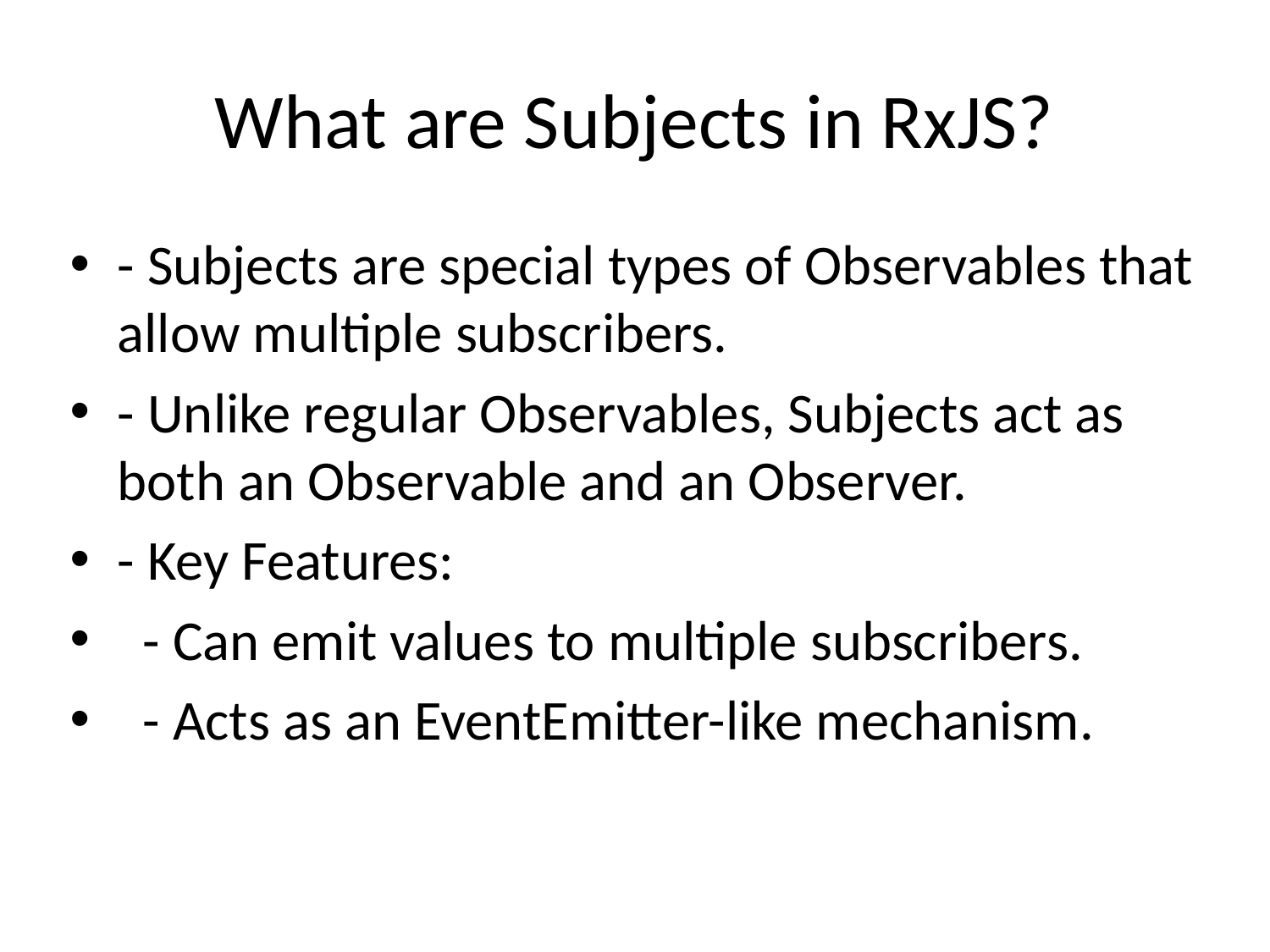

# What are Subjects in RxJS?
- Subjects are special types of Observables that allow multiple subscribers.
- Unlike regular Observables, Subjects act as both an Observable and an Observer.
- Key Features:
  - Can emit values to multiple subscribers.
  - Acts as an EventEmitter-like mechanism.